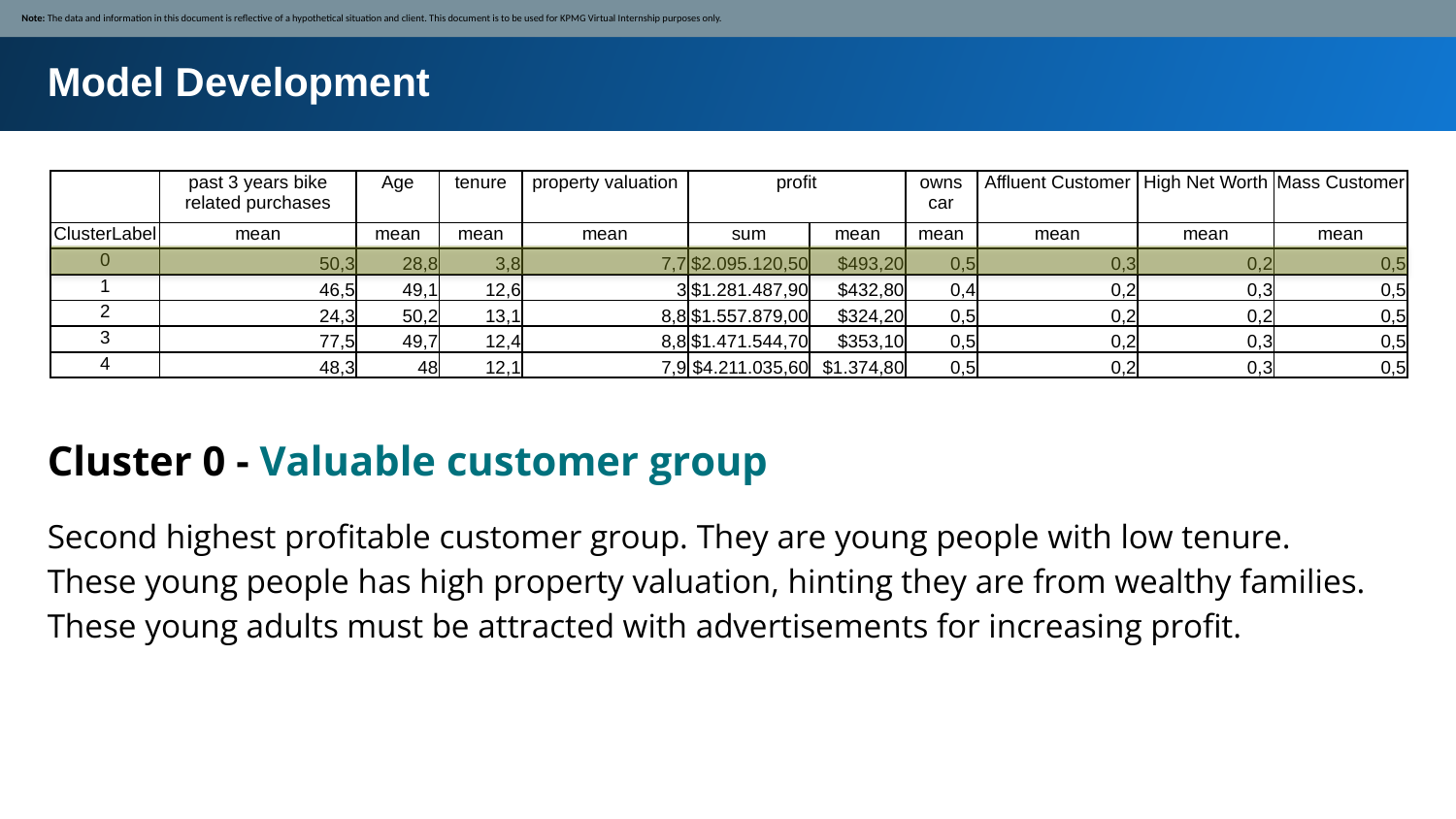

Note: The data and information in this document is reflective of a hypothetical situation and client. This document is to be used for KPMG Virtual Internship purposes only.
Model Development
|  | past 3 years bike related purchases | Age | tenure | property valuation | profit |  | owns car | Affluent Customer | High Net Worth | Mass Customer |
| --- | --- | --- | --- | --- | --- | --- | --- | --- | --- | --- |
| ClusterLabel | mean | mean | mean | mean | sum | mean | mean | mean | mean | mean |
| 0 | 50,3 | 28,8 | 3,8 | 7,7 | $2.095.120,50 | $493,20 | 0,5 | 0,3 | 0,2 | 0,5 |
| 1 | 46,5 | 49,1 | 12,6 | 3 | $1.281.487,90 | $432,80 | 0,4 | 0,2 | 0,3 | 0,5 |
| 2 | 24,3 | 50,2 | 13,1 | 8,8 | $1.557.879,00 | $324,20 | 0,5 | 0,2 | 0,2 | 0,5 |
| 3 | 77,5 | 49,7 | 12,4 | 8,8 | $1.471.544,70 | $353,10 | 0,5 | 0,2 | 0,3 | 0,5 |
| 4 | 48,3 | 48 | 12,1 | 7,9 | $4.211.035,60 | $1.374,80 | 0,5 | 0,2 | 0,3 | 0,5 |

Cluster 0 - Valuable customer group
Second highest profitable customer group. They are young people with low tenure. These young people has high property valuation, hinting they are from wealthy families. These young adults must be attracted with advertisements for increasing profit.